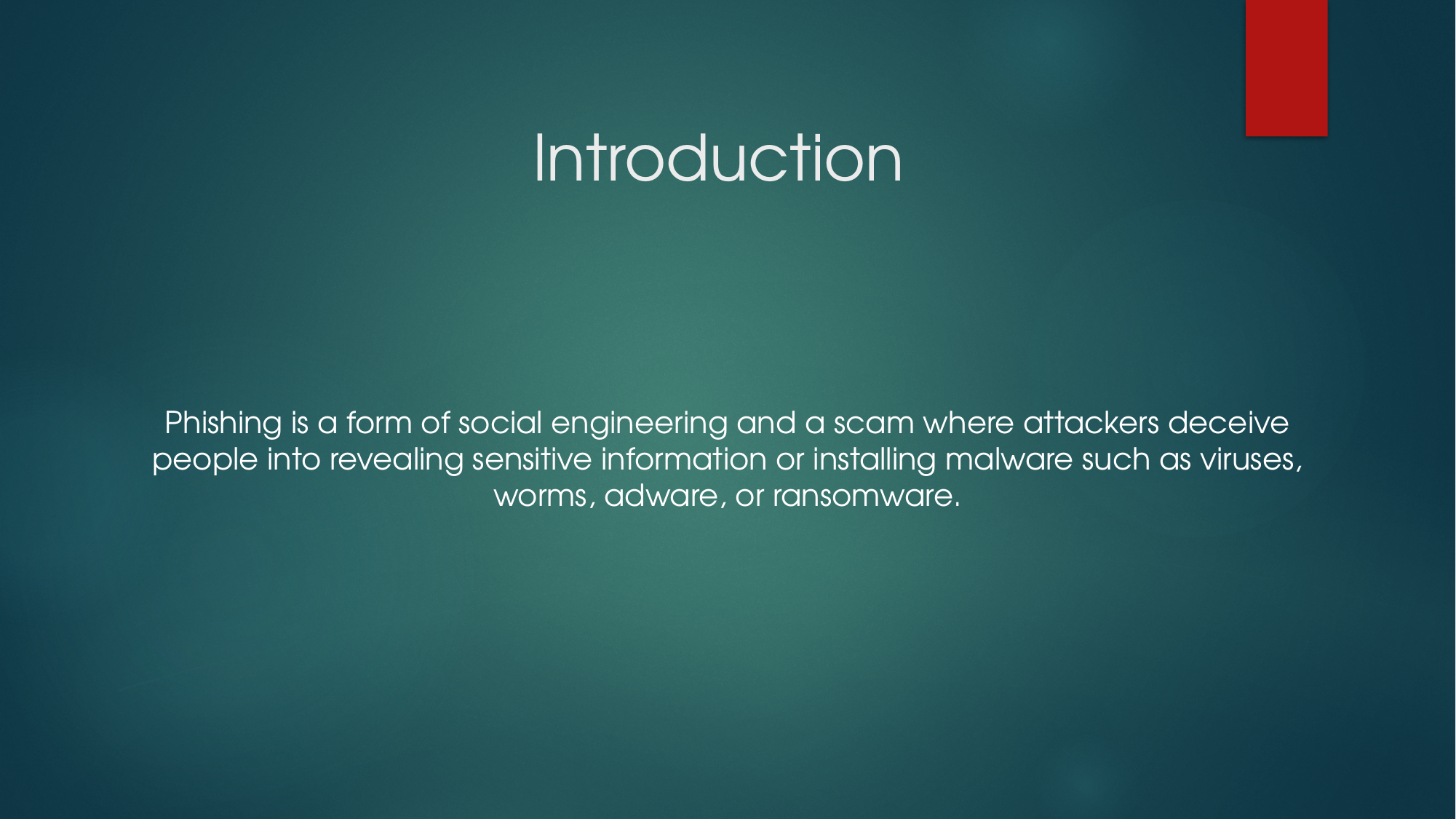

# Introduction
Phishing is a form of social engineering and a scam where attackers deceive people into revealing sensitive information or installing malware such as viruses, worms, adware, or ransomware.